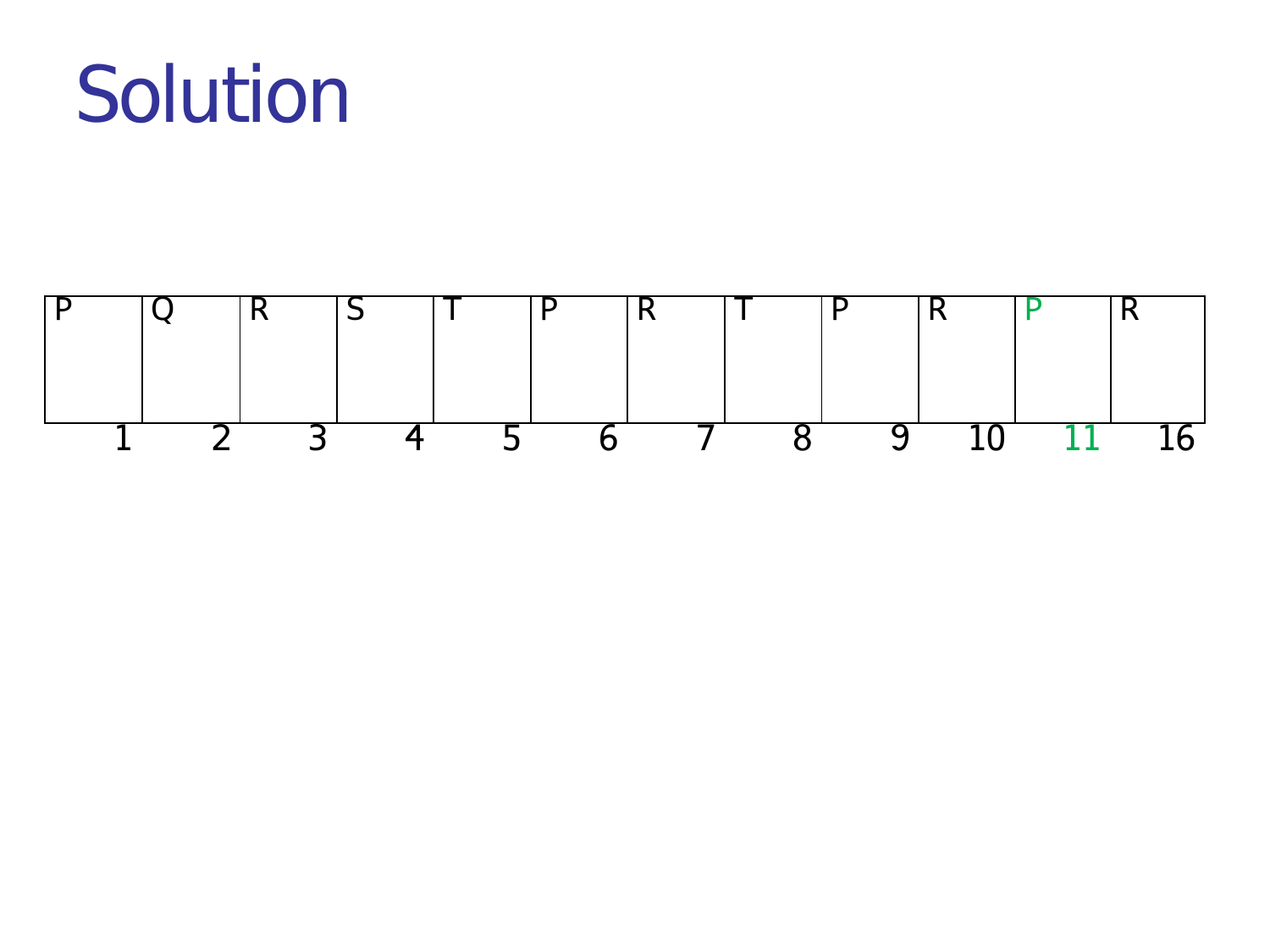

# Solution
| P | Q | R | S | T | P | R | T | P | R | P | R |
| --- | --- | --- | --- | --- | --- | --- | --- | --- | --- | --- | --- |
| 1 | 2 | 3 | 4 | 5 | 6 | 7 | 8 | 9 | 10 | 11 | 16 |

87